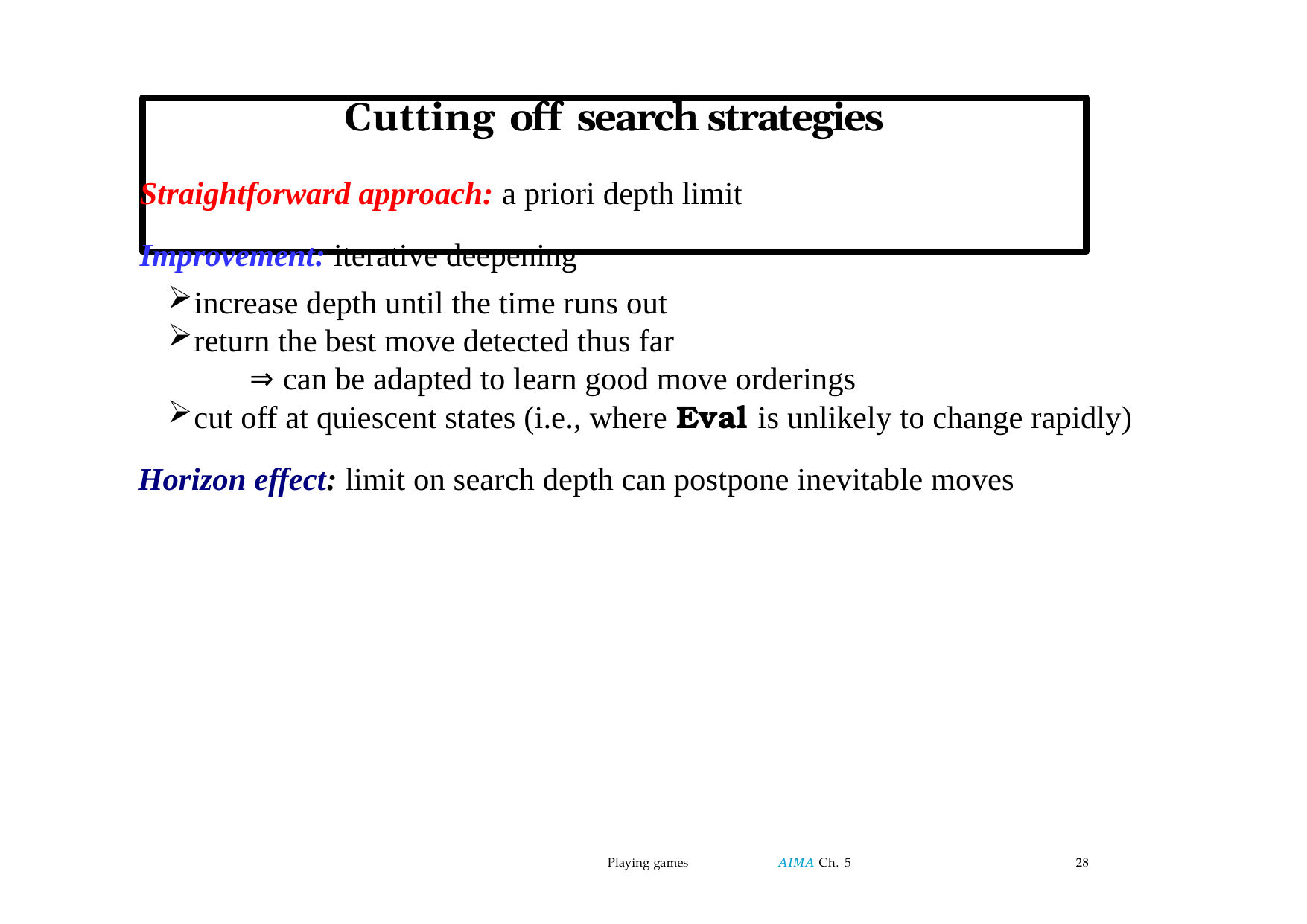

# Cutting off search strategies
Straightforward approach: a priori depth limit
Improvement: iterative deepening
increase depth until the time runs out
return the best move detected thus far
⇒ can be adapted to learn good move orderings
cut off at quiescent states (i.e., where Eval is unlikely to change rapidly)
Horizon effect: limit on search depth can postpone inevitable moves
Playing games
AIMA Ch. 5
28